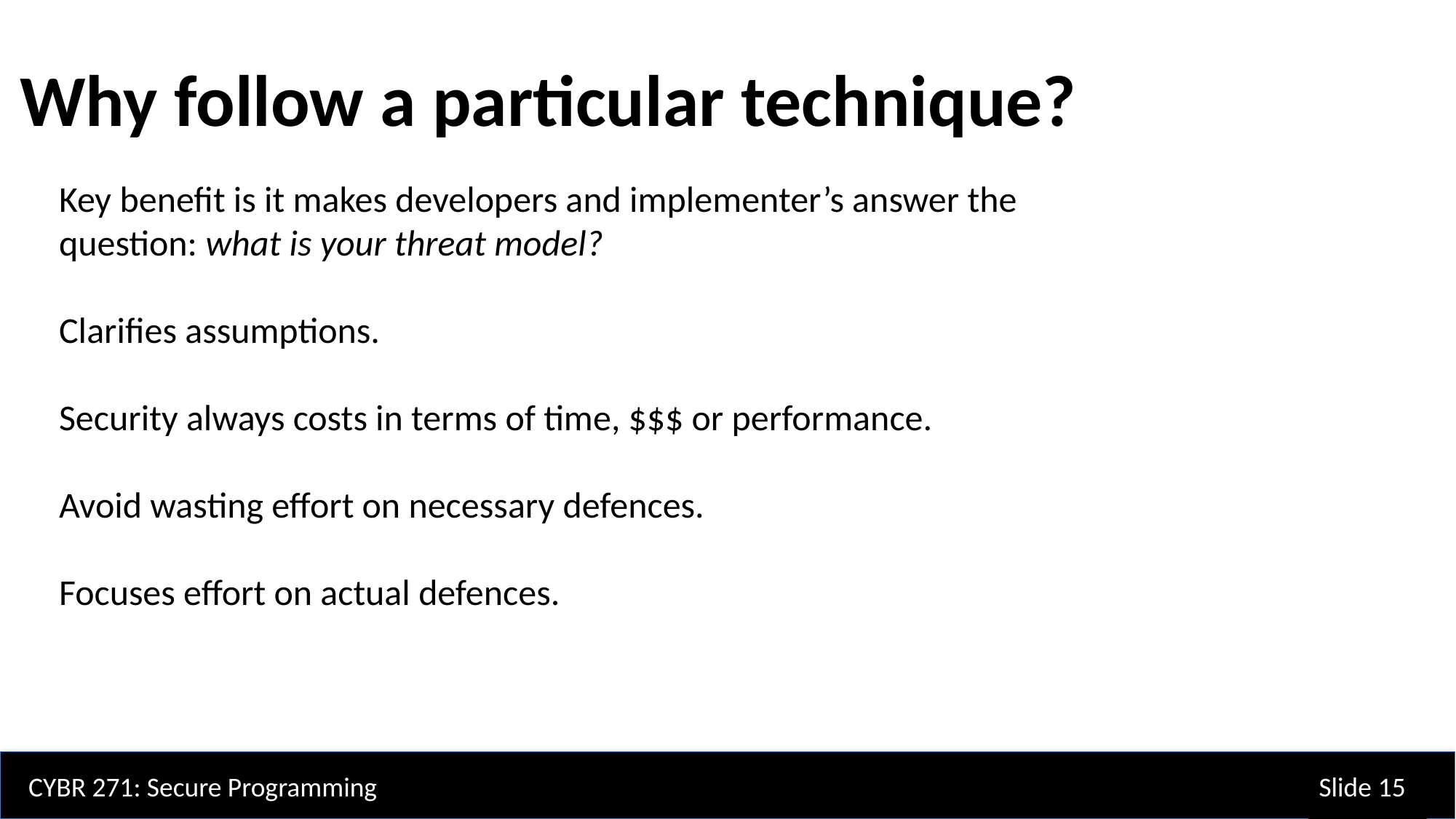

Why follow a particular technique?
Key benefit is it makes developers and implementer’s answer the question: what is your threat model?

Clarifies assumptions.

Security always costs in terms of time, $$$ or performance.

Avoid wasting effort on necessary defences.

Focuses effort on actual defences.

CYBR 271: Secure Programming
Slide 15